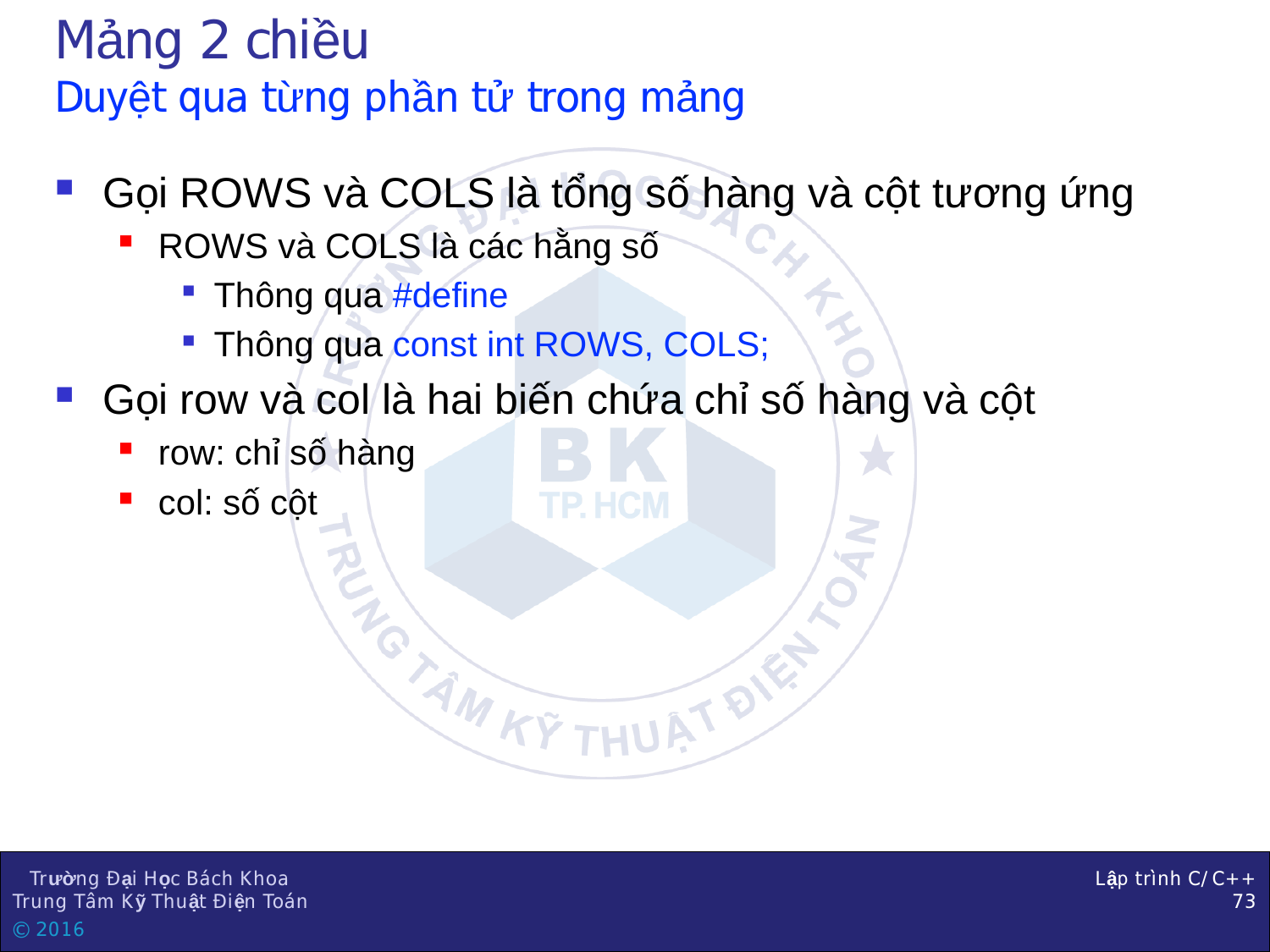

# Mảng 2 chiều Duyệt qua từng phần tử trong mảng
Gọi ROWS và COLS là tổng số hàng và cột tương ứng
ROWS và COLS là các hằng số
Thông qua #define
Thông qua const int ROWS, COLS;
Gọi row và col là hai biến chứa chỉ số hàng và cột
row: chỉ số hàng
col: số cột